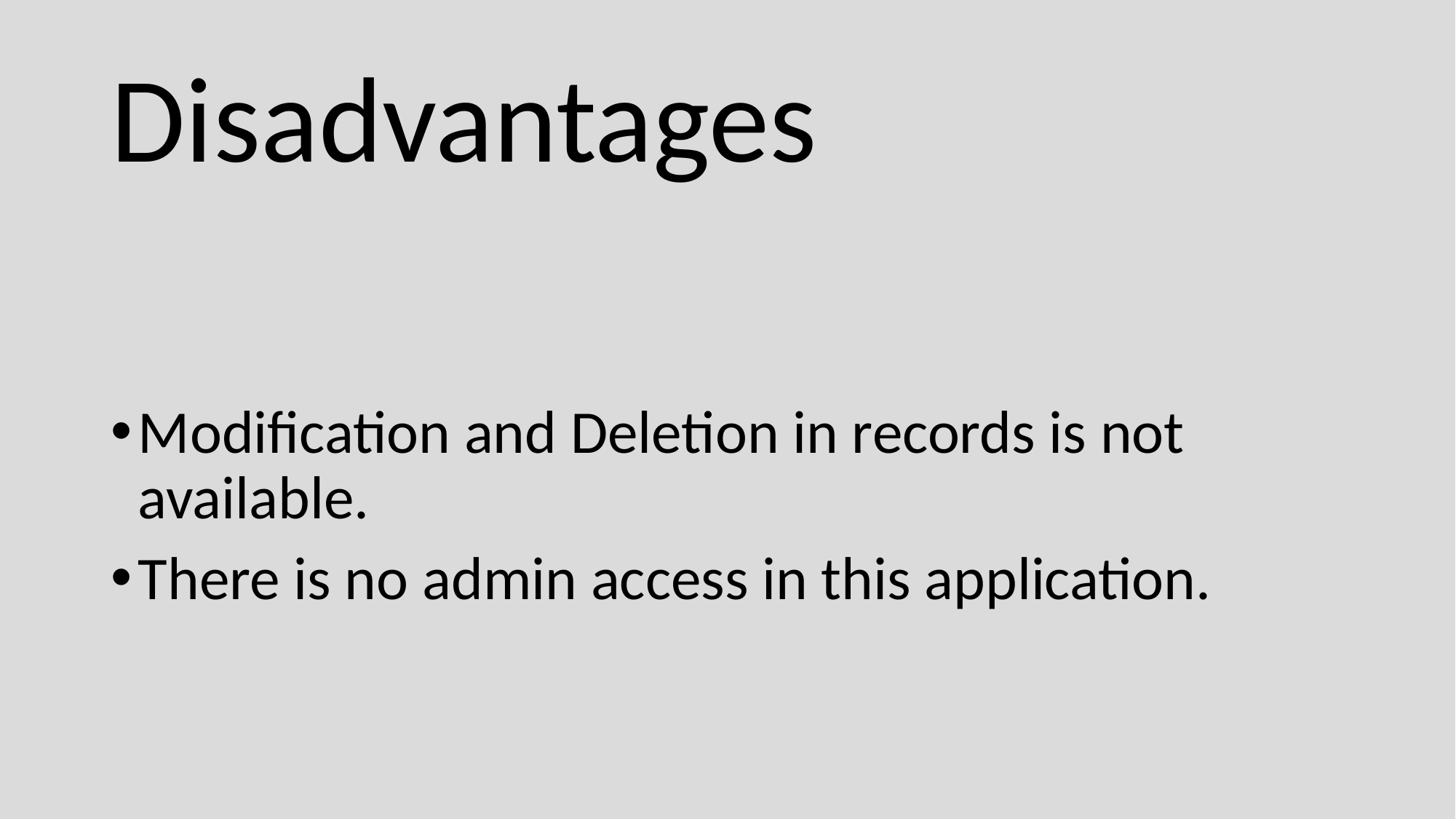

# Disadvantages
Modification and Deletion in records is not available.
There is no admin access in this application.